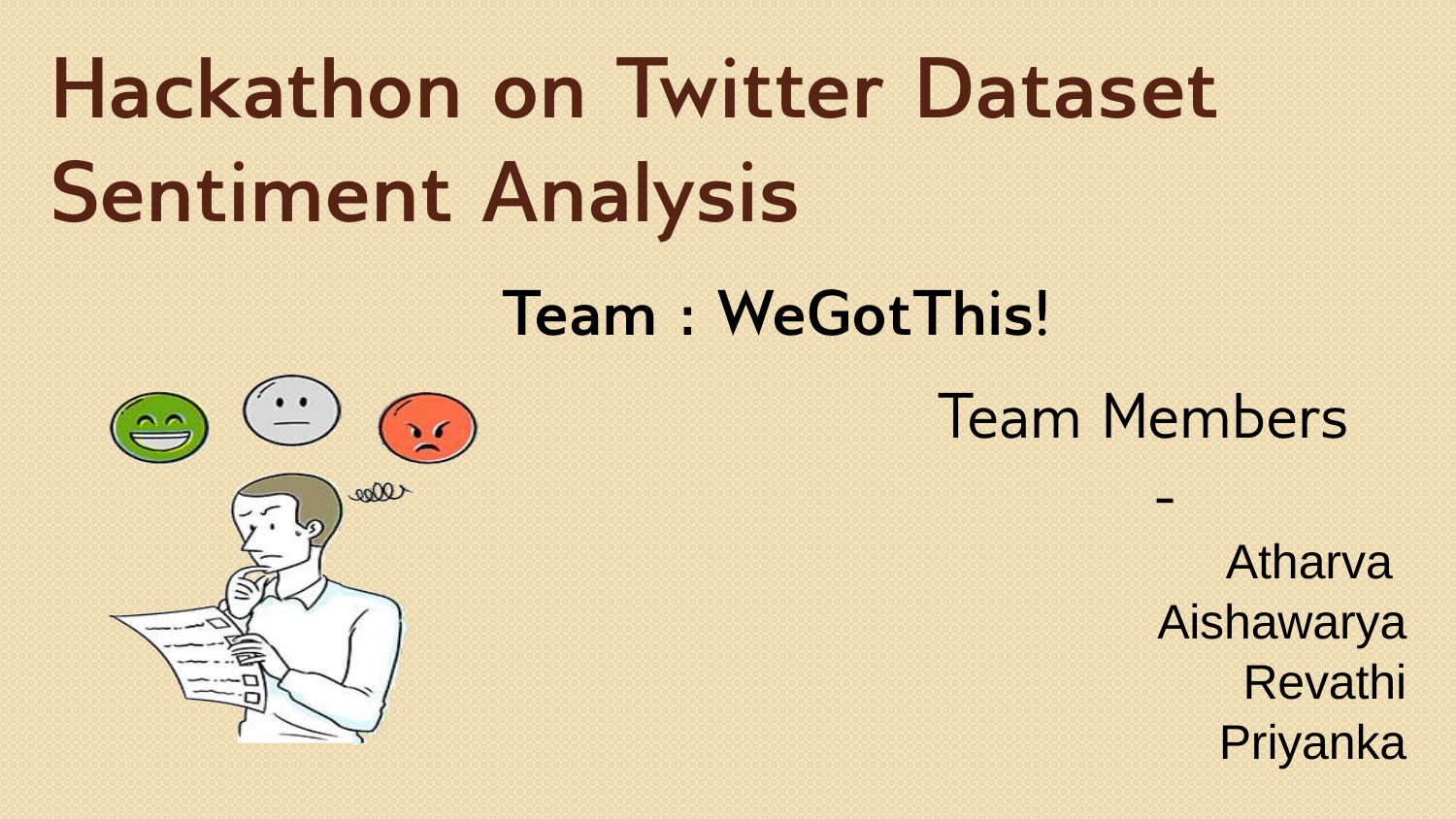

# Hackathon on Twitter Dataset Sentiment Analysis
Team : WeGotThis!
Team Members   -
Atharva
Aishawarya
Revathi
Priyanka